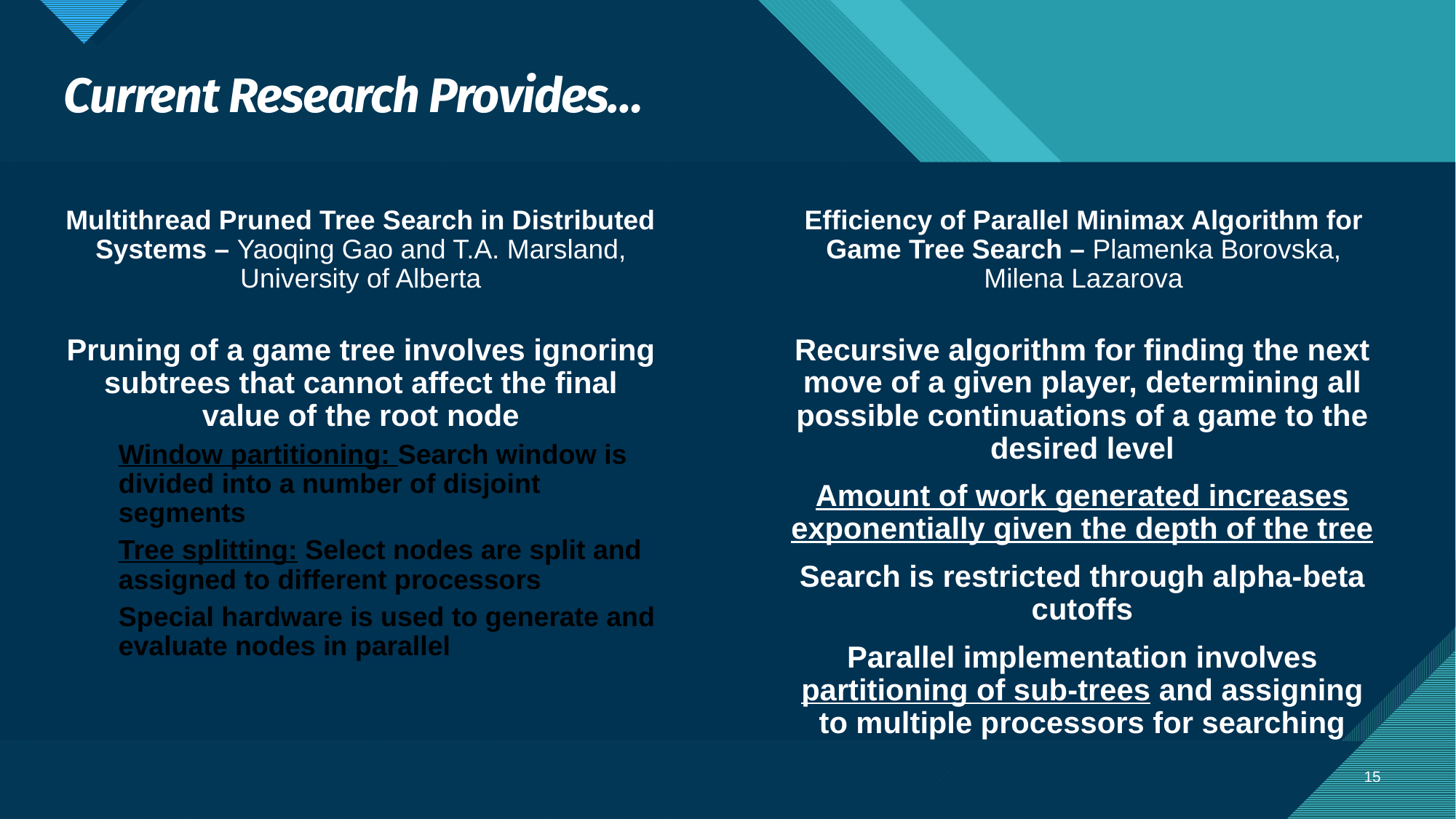

# Current Research Provides…
Multithread Pruned Tree Search in Distributed Systems – Yaoqing Gao and T.A. Marsland, University of Alberta
Efficiency of Parallel Minimax Algorithm for Game Tree Search – Plamenka Borovska, Milena Lazarova
Pruning of a game tree involves ignoring subtrees that cannot affect the final value of the root node
Window partitioning: Search window is divided into a number of disjoint segments
Tree splitting: Select nodes are split and assigned to different processors
Special hardware is used to generate and evaluate nodes in parallel

Recursive algorithm for finding the next move of a given player, determining all possible continuations of a game to the desired level
Amount of work generated increases exponentially given the depth of the tree
Search is restricted through alpha-beta cutoffs
Parallel implementation involves partitioning of sub-trees and assigning to multiple processors for searching

15